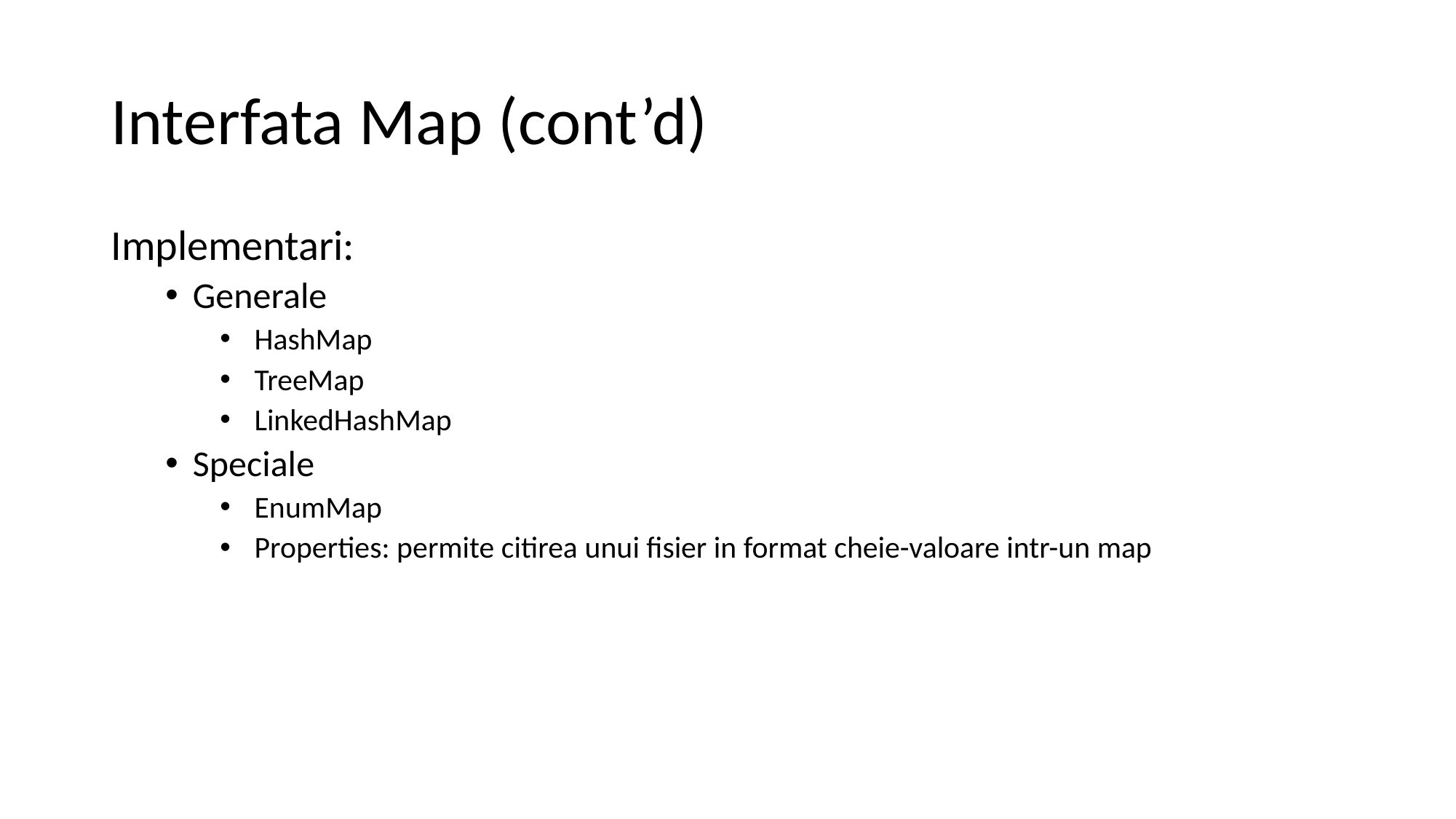

# Interfata Map (cont’d)
Implementari:
Generale
 HashMap
 TreeMap
 LinkedHashMap
Speciale
 EnumMap
 Properties: permite citirea unui fisier in format cheie-valoare intr-un map